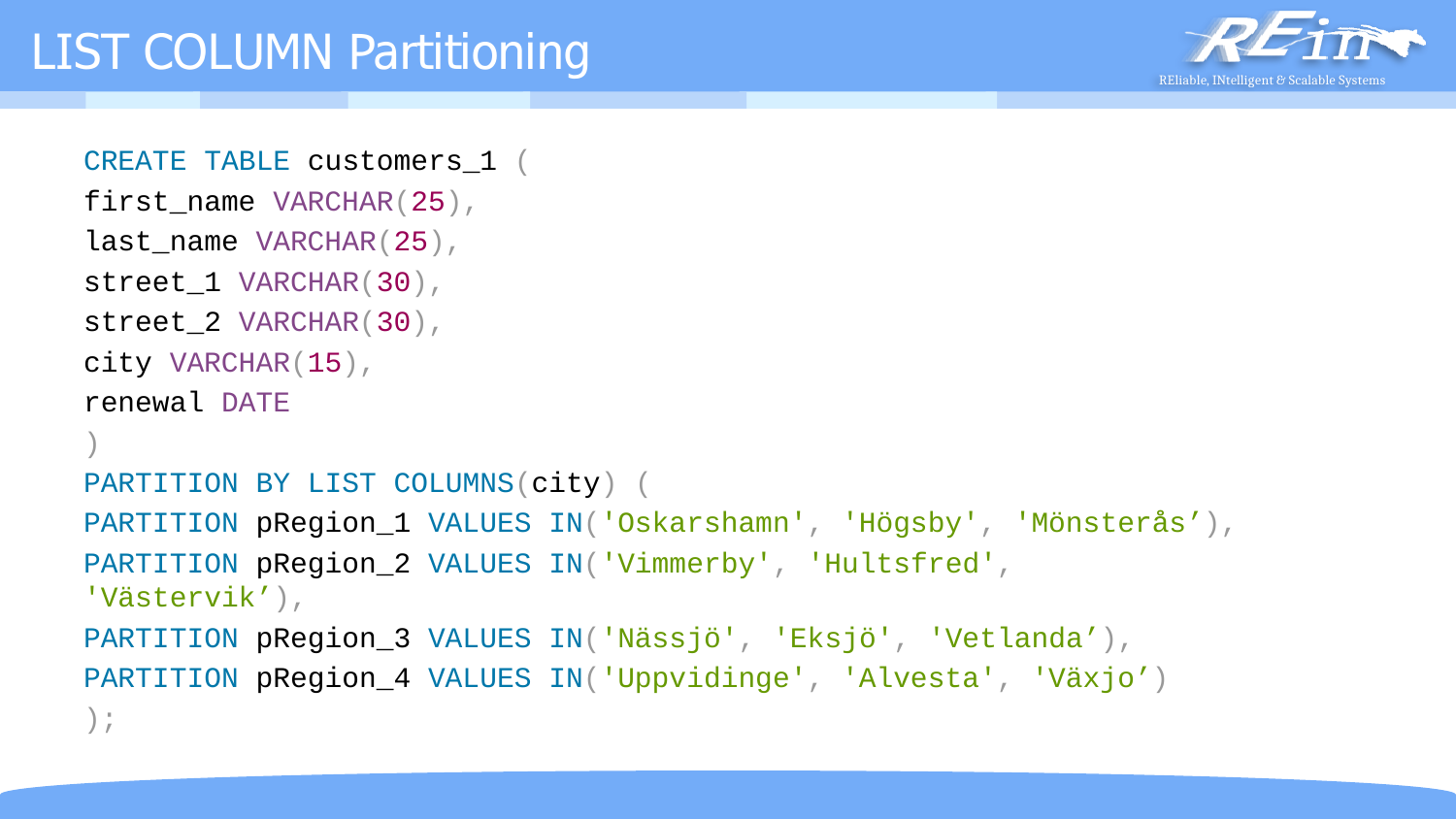

# LIST COLUMN Partitioning
CREATE TABLE customers_1 (
	first_name VARCHAR(25),
	last_name VARCHAR(25),
	street_1 VARCHAR(30),
	street_2 VARCHAR(30),
	city VARCHAR(15),
	renewal DATE
)
PARTITION BY LIST COLUMNS(city) (
	PARTITION pRegion_1 VALUES IN('Oskarshamn', 'Högsby', 'Mönsterås’),
	PARTITION pRegion_2 VALUES IN('Vimmerby', 'Hultsfred', 'Västervik’),
	PARTITION pRegion_3 VALUES IN('Nässjö', 'Eksjö', 'Vetlanda’),
	PARTITION pRegion_4 VALUES IN('Uppvidinge', 'Alvesta', 'Växjo’)
);

32